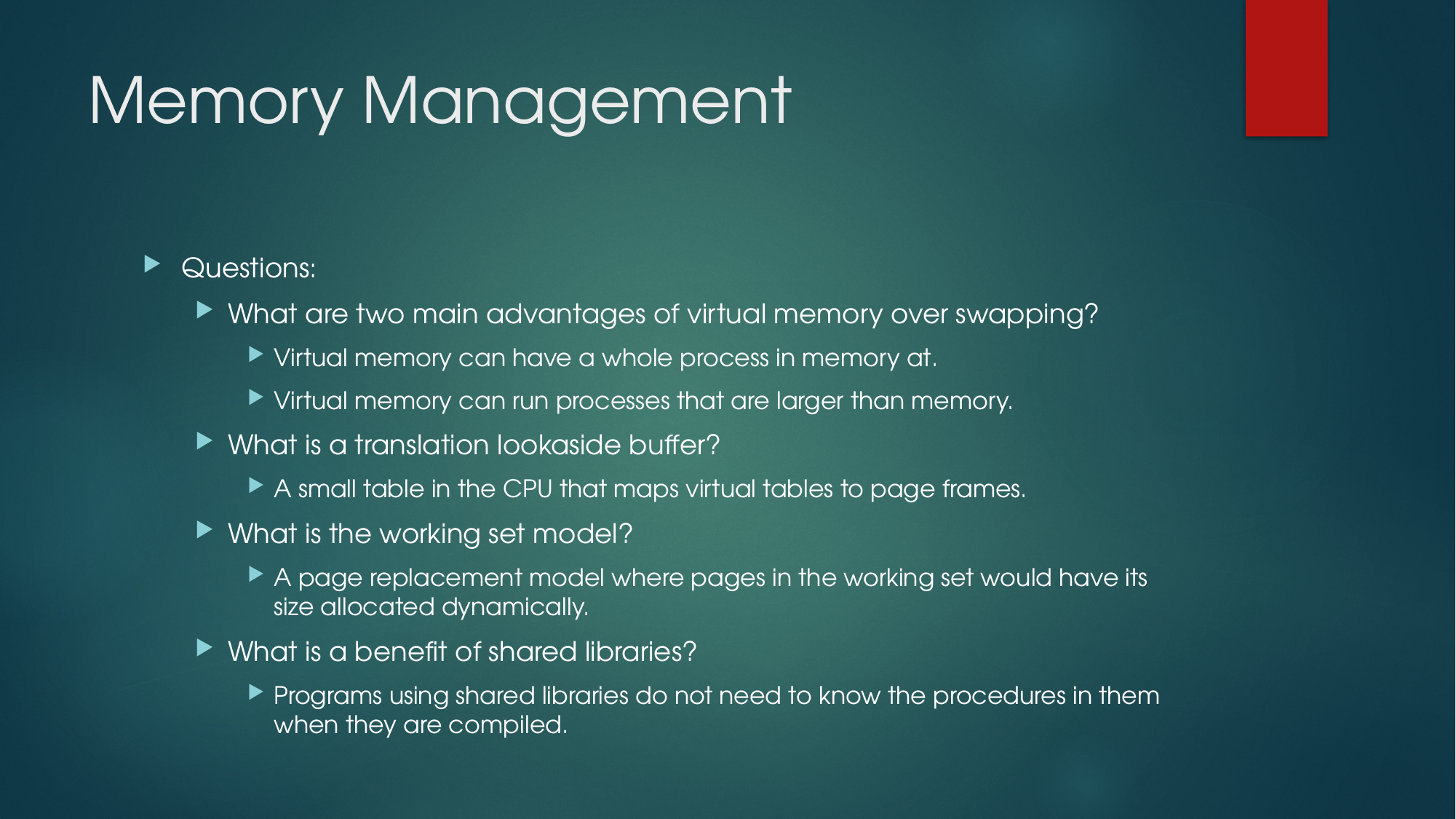

# Memory Management
Questions:
What are two main advantages of virtual memory over swapping?
Virtual memory can have a whole process in memory at.
Virtual memory can run processes that are larger than memory.
What is a translation lookaside buffer?
A small table in the CPU that maps virtual tables to page frames.
What is the working set model?
A page replacement model where pages in the working set would have its size allocated dynamically.
What is a benefit of shared libraries?
Programs using shared libraries do not need to know the procedures in them when they are compiled.